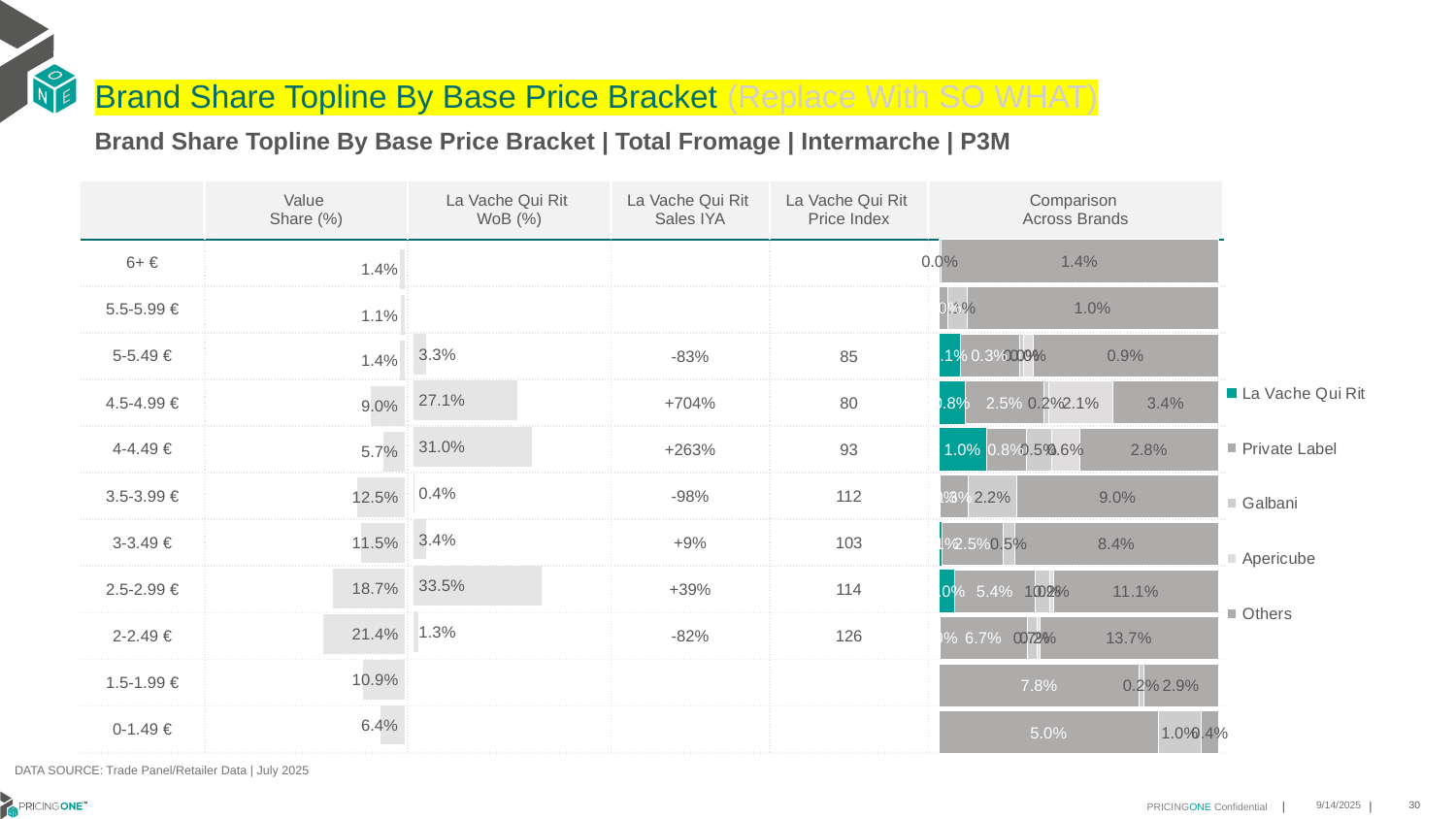

# Brand Share Topline By Base Price Bracket (Replace With SO WHAT)
Brand Share Topline By Base Price Bracket | Total Fromage | Intermarche | P3M
|  | Value Share (%) | La Vache Qui Rit WoB (%) | La Vache Qui Rit Sales IYA | La Vache Qui Rit Price Index | Comparison Across Brands |
| --- | --- | --- | --- | --- | --- |
| 6+ € |  |  |  |  |  |
| 5.5-5.99 € |  |  |  |  |  |
| 5-5.49 € |  |  | -83% | 85 |  |
| 4.5-4.99 € |  |  | +704% | 80 |  |
| 4-4.49 € |  |  | +263% | 93 |  |
| 3.5-3.99 € |  |  | -98% | 112 |  |
| 3-3.49 € |  |  | +9% | 103 |  |
| 2.5-2.99 € |  |  | +39% | 114 |  |
| 2-2.49 € |  |  | -82% | 126 |  |
| 1.5-1.99 € |  |  |  |  |  |
| 0-1.49 € |  |  |  |  |  |

### Chart

| Category | La Vache Qui Rit | Private Label | Galbani | Apericube | Others |
|---|---|---|---|---|---|
| 6+ € | None | None | 7.590595730712807e-05 | None | 0.013544756306589623 |
| 5.5-5.99 € | None | 0.00034792311485475785 | 0.0007825121360498814 | None | 0.010192065850280055 |
| 5-5.49 € | 0.0010202896374155589 | 0.002975348489885127 | 0.0002129514433793024 | 0.00045377452063178426 | 0.009252188102410568 |
| 4.5-4.99 € | 0.008315817381319824 | 0.025442811533206093 | 0.001591077246575296 | 0.020667565696057738 | 0.03402618899934081 |
| 4-4.49 € | 0.009528814340043575 | 0.008190769618438093 | 0.00517296764649448 | 0.005832435259417051 | 0.028319653829747073 |
| 3.5-3.99 € | 0.0001256503634582663 | 0.012789985512396374 | 0.02169808868560632 | None | 0.09004498093002615 |
| 3-3.49 € | 0.0010506368196031462 | 0.025319153551834204 | 0.00461586069907226 | None | 0.08416363187606346 |
| 2.5-2.99 € | 0.010285284359285968 | 0.05386630810014175 | 0.010028674232695114 | 0.0020921477692139247 | 0.11085503723268096 |
| 2-2.49 € | 0.0003930964427586781 | 0.06699116581040201 | 0.007371091684667957 | 0.002290007054009776 | 0.13725913783514257 |
| 1.5-1.99 € | None | 0.07808977093881739 | 0.00161751566826645 | None | 0.029284553073627758 |
| 0-1.49 € | None | 0.050103713530938836 | 0.009820440446081645 | None | 0.003898250273765242 |

### Chart

| Category | Value Share |
|---|---|
|  | 0.01362066226389675 |

### Chart

| Category | Brand WoB % |
|---|---|
|  | None |
DATA SOURCE: Trade Panel/Retailer Data | July 2025

9/14/2025
30